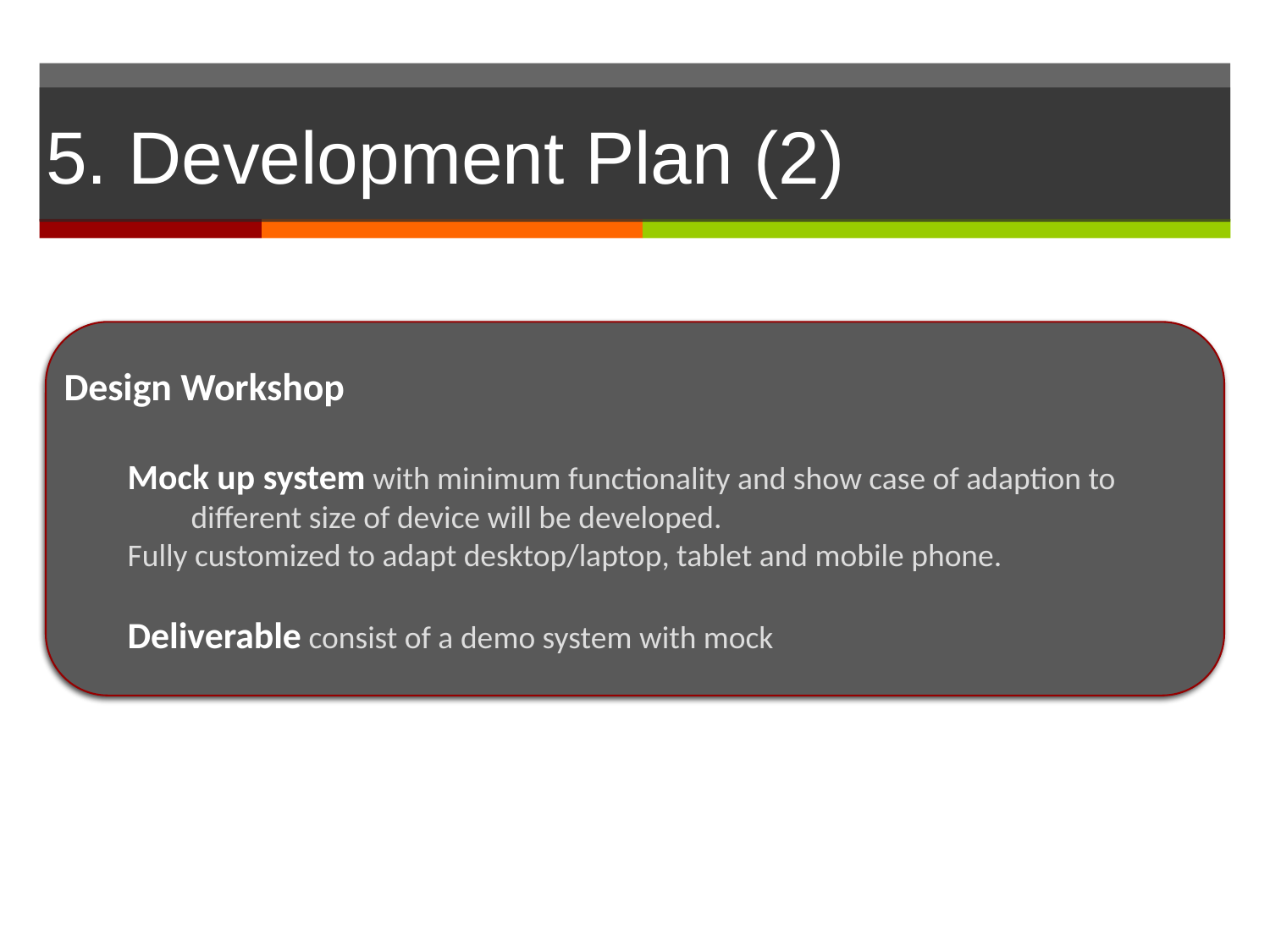

# 5. Development Plan (2)

Design Workshop

Mock up system with minimum functionality and show case of adaption to 	different size of device will be developed.
Fully customized to adapt desktop/laptop, tablet and mobile phone.

Deliverable consist of a demo system with mock